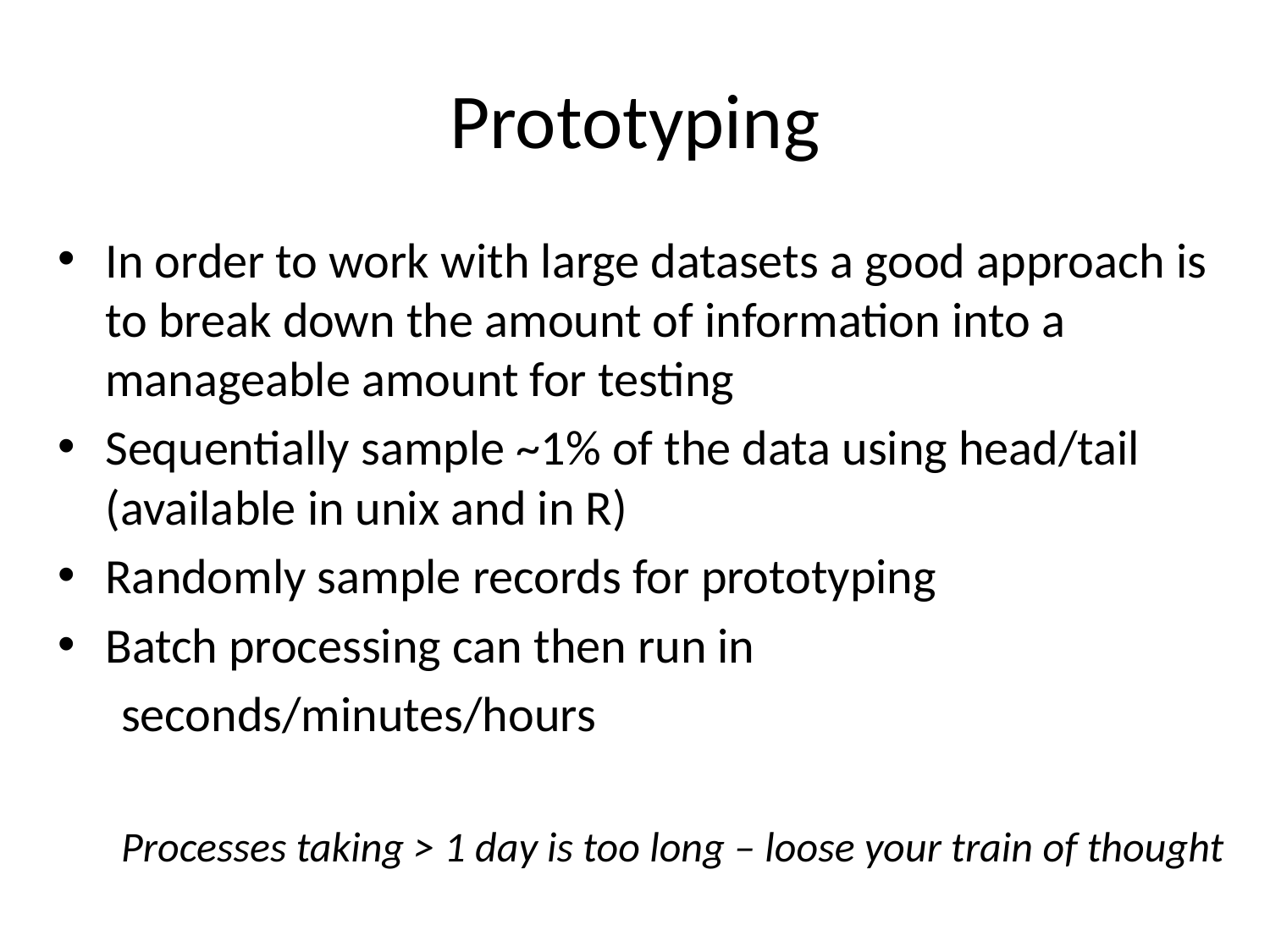

# Prototyping
In order to work with large datasets a good approach is to break down the amount of information into a manageable amount for testing
Sequentially sample ~1% of the data using head/tail (available in unix and in R)
Randomly sample records for prototyping
Batch processing can then run in
seconds/minutes/hours

Processes taking > 1 day is too long – loose your train of thought